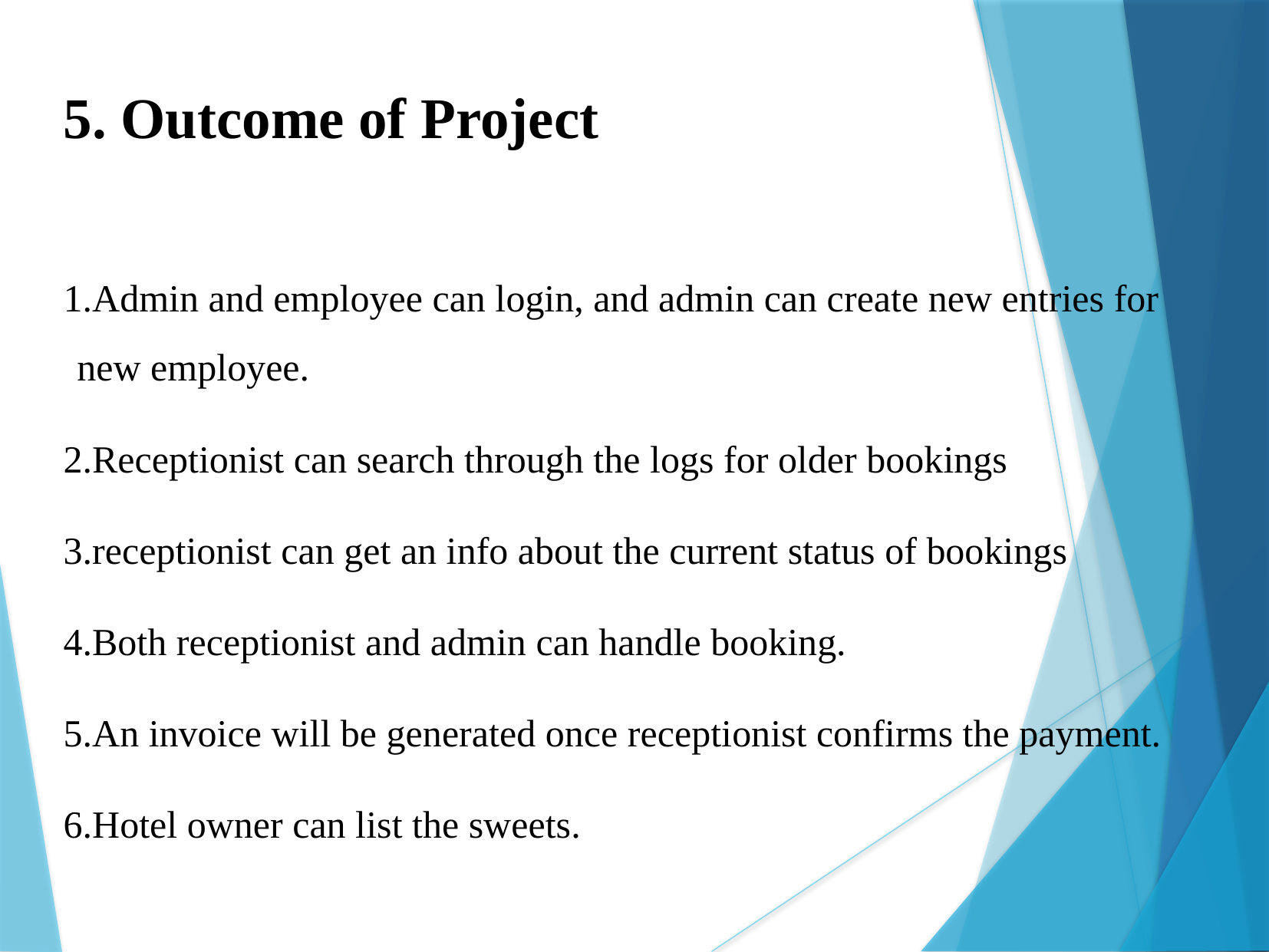

5. Outcome of Project

Admin and employee can login, and admin can create new entries for new employee.
Receptionist can search through the logs for older bookings
receptionist can get an info about the current status of bookings
Both receptionist and admin can handle booking.
An invoice will be generated once receptionist confirms the payment.
Hotel owner can list the sweets.